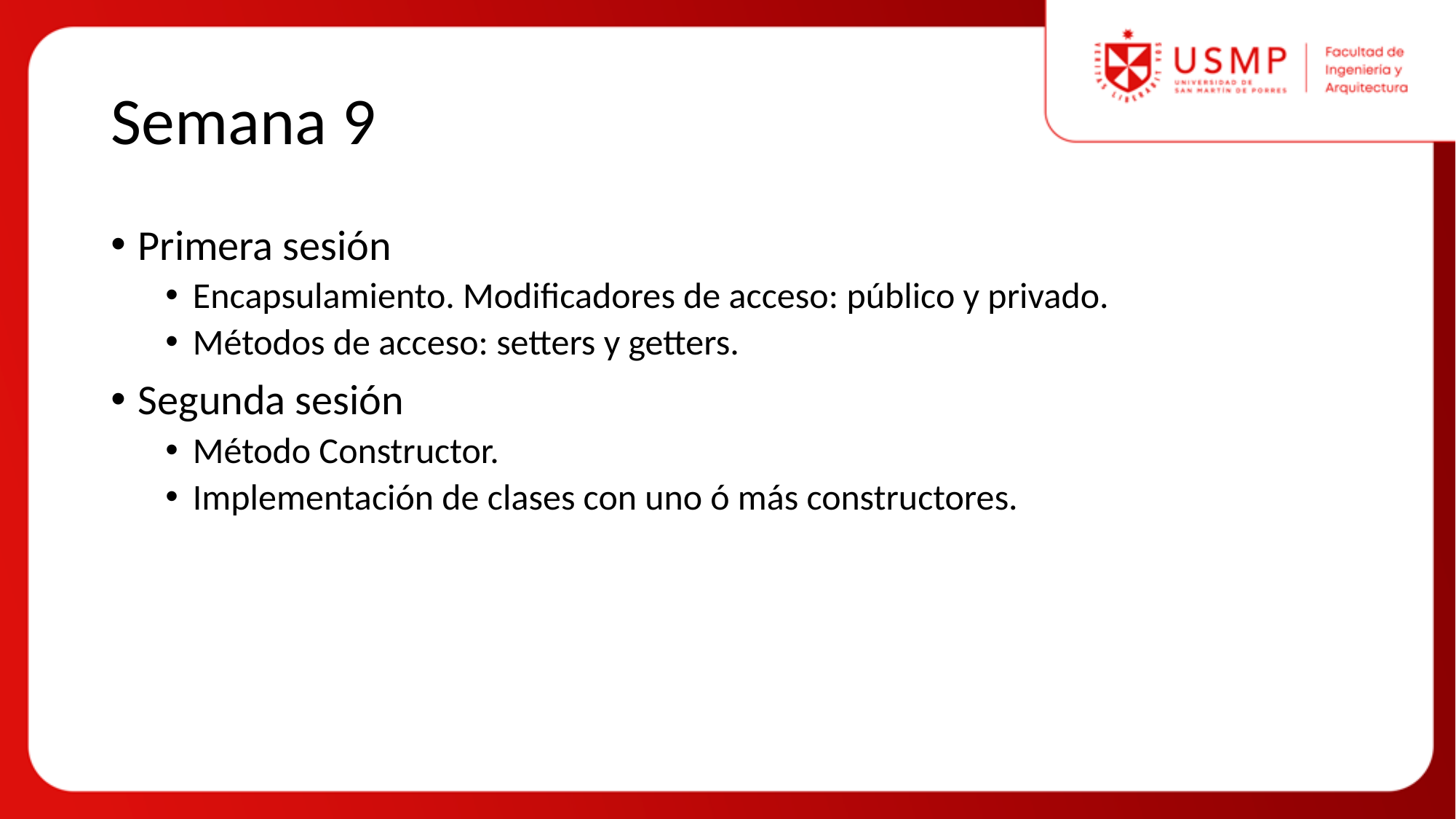

# Semana 9
Primera sesión
Encapsulamiento. Modificadores de acceso: público y privado.
Métodos de acceso: setters y getters.
Segunda sesión
Método Constructor.
Implementación de clases con uno ó más constructores.